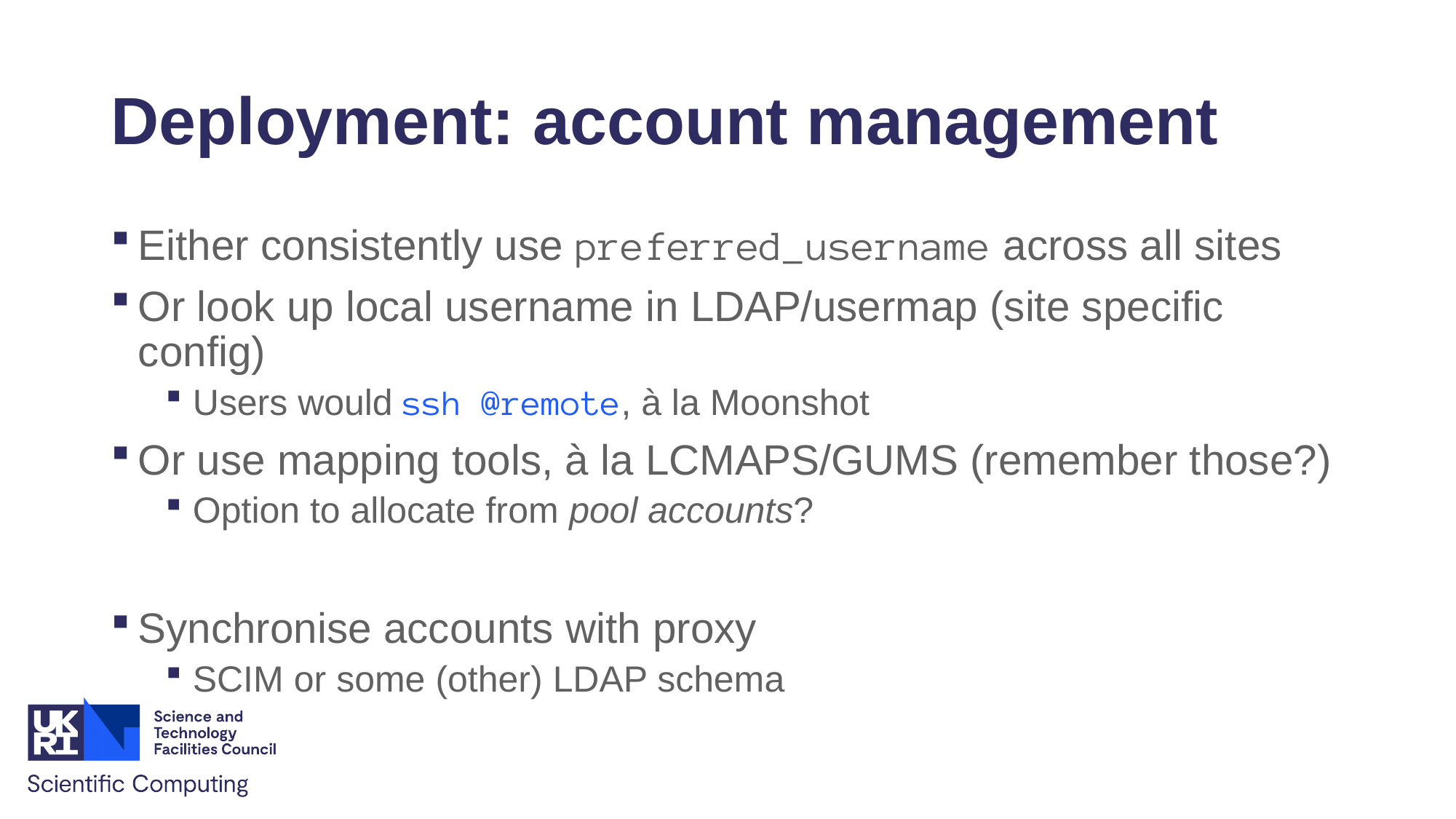

# Deployment: account management
Either consistently use preferred_username across all sites
Or look up local username in LDAP/usermap (site specific config)
Users would ssh @remote, à la Moonshot
Or use mapping tools, à la LCMAPS/GUMS (remember those?)
Option to allocate from pool accounts?

Synchronise accounts with proxy
SCIM or some (other) LDAP schema